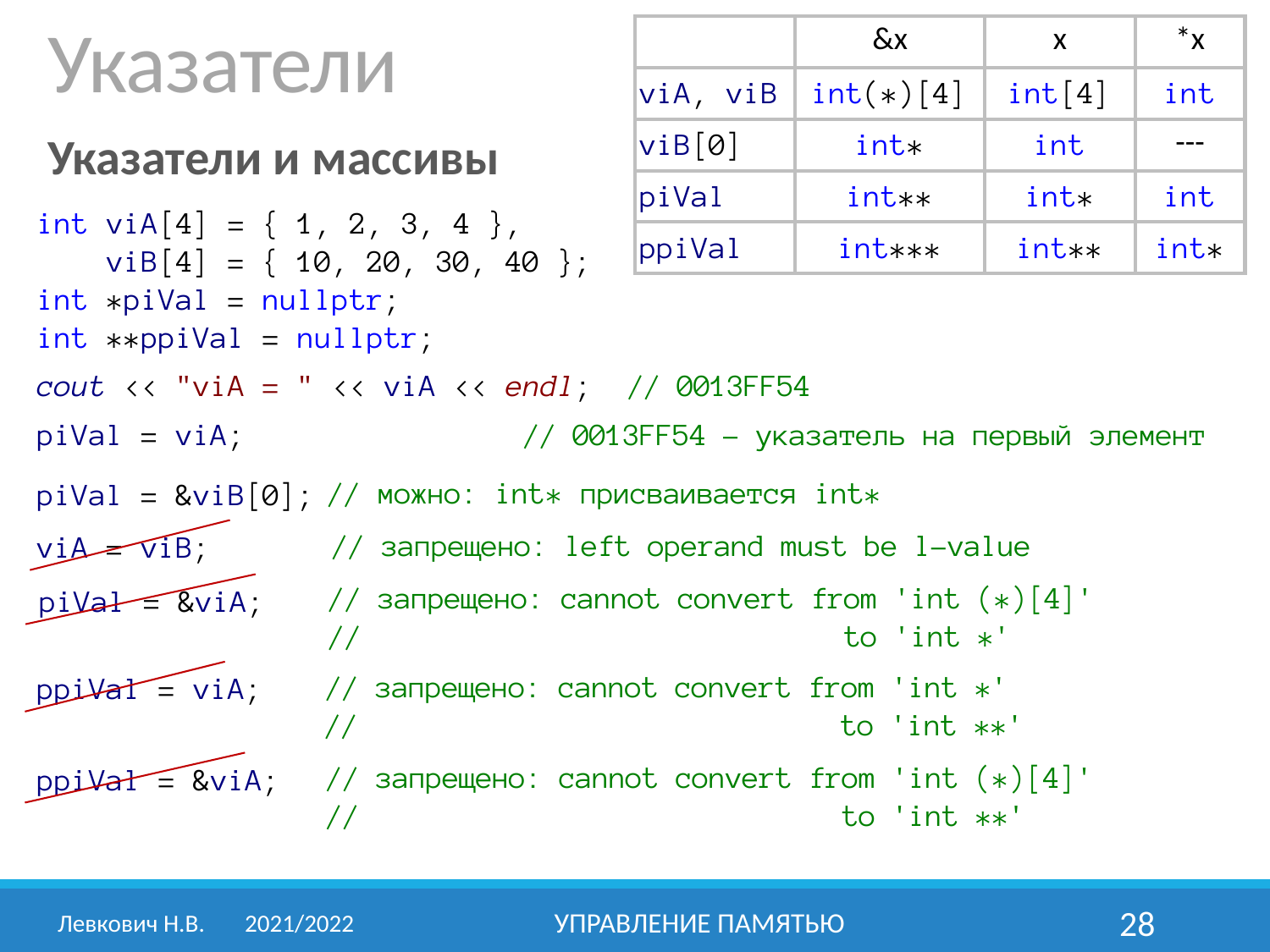

# Указатели
|  | &x | x | \*x |
| --- | --- | --- | --- |
| viA, viB | int(\*)[4] | int[4] | int |
| viB[0] | int\* | int | --- |
| piVal | int\*\* | int\* | int |
| ppiVal | int\*\*\* | int\*\* | int\* |
Указатели и массивы
int viA[4] = { 1, 2, 3, 4 },
    viB[4] = { 10, 20, 30, 40 };
int *piVal = nullptr;
int **ppiVal = nullptr;
cout << "viA = " << viA << endl;  // 0013FF54
piVal = viA;                // 0013FF54 - указатель на первый элемент
// можно: int* присваивается int*
piVal = &viB[0];
// запрещено: left operand must be l-value
viA = viB;
// запрещено: cannot convert from 'int (*)[4]'
//                             to 'int *'
piVal = &viA;
 // запрещено: cannot convert from 'int *'
 //                             to 'int **'
ppiVal = viA;
// запрещено: cannot convert from 'int (*)[4]'
//                             to 'int **'
ppiVal = &viA;
Левкович Н.В.	2021/2022
Управление памятью
28